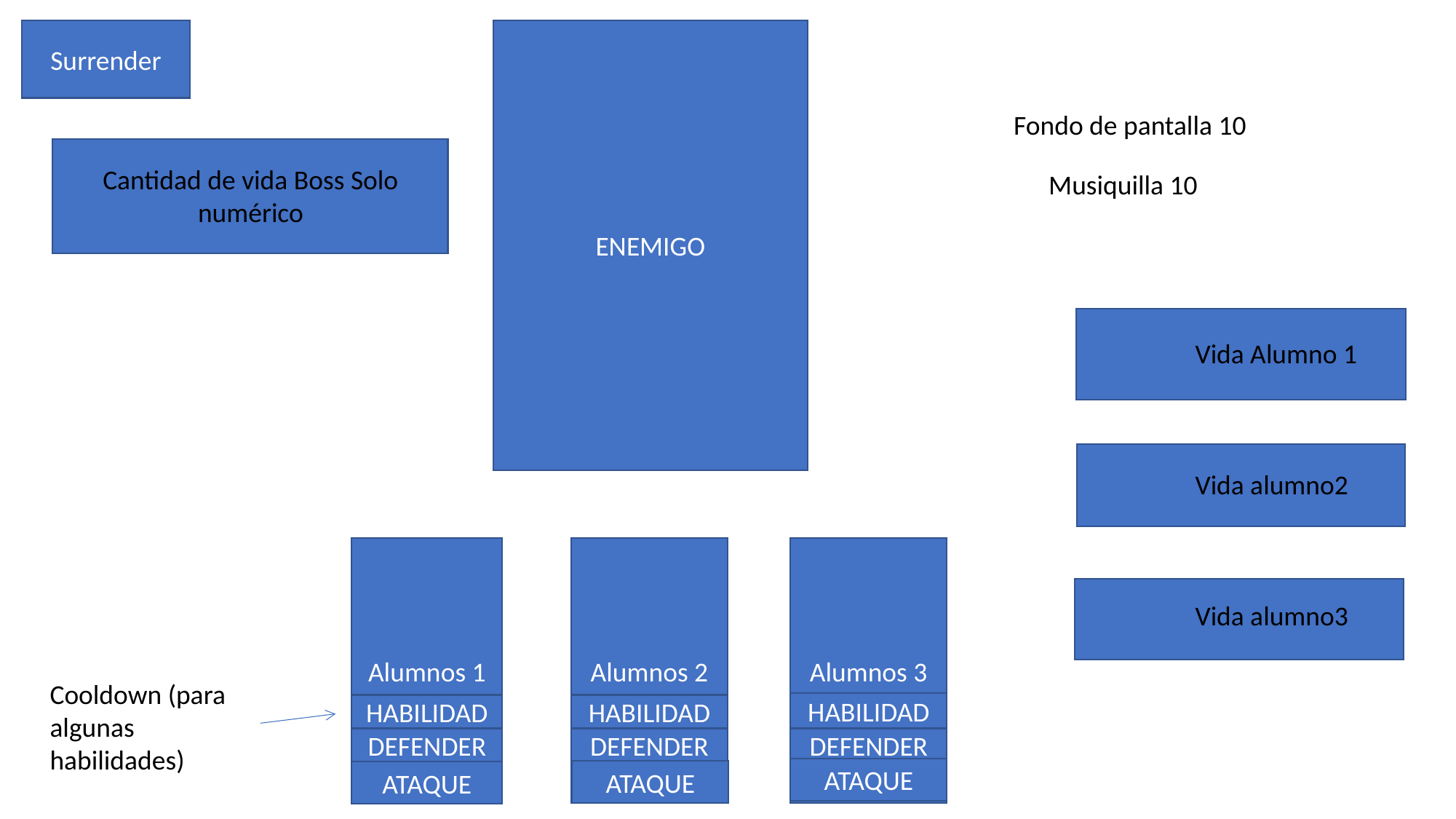

Surrender
ENEMIGO
Fondo de pantalla 10

Cantidad de vida Boss Solo numérico
Musiquilla 10

Vida Alumno 1

Vida alumno2

Vida alumno3

Alumnos 2
Alumnos 1
Alumnos 3

Cooldown (para algunas habilidades)
HABILIDAD
HABILIDAD
HABILIDAD
DEFENDER
DEFENDER
DEFENDER
ATAQUE
ATAQUE
ATAQUE